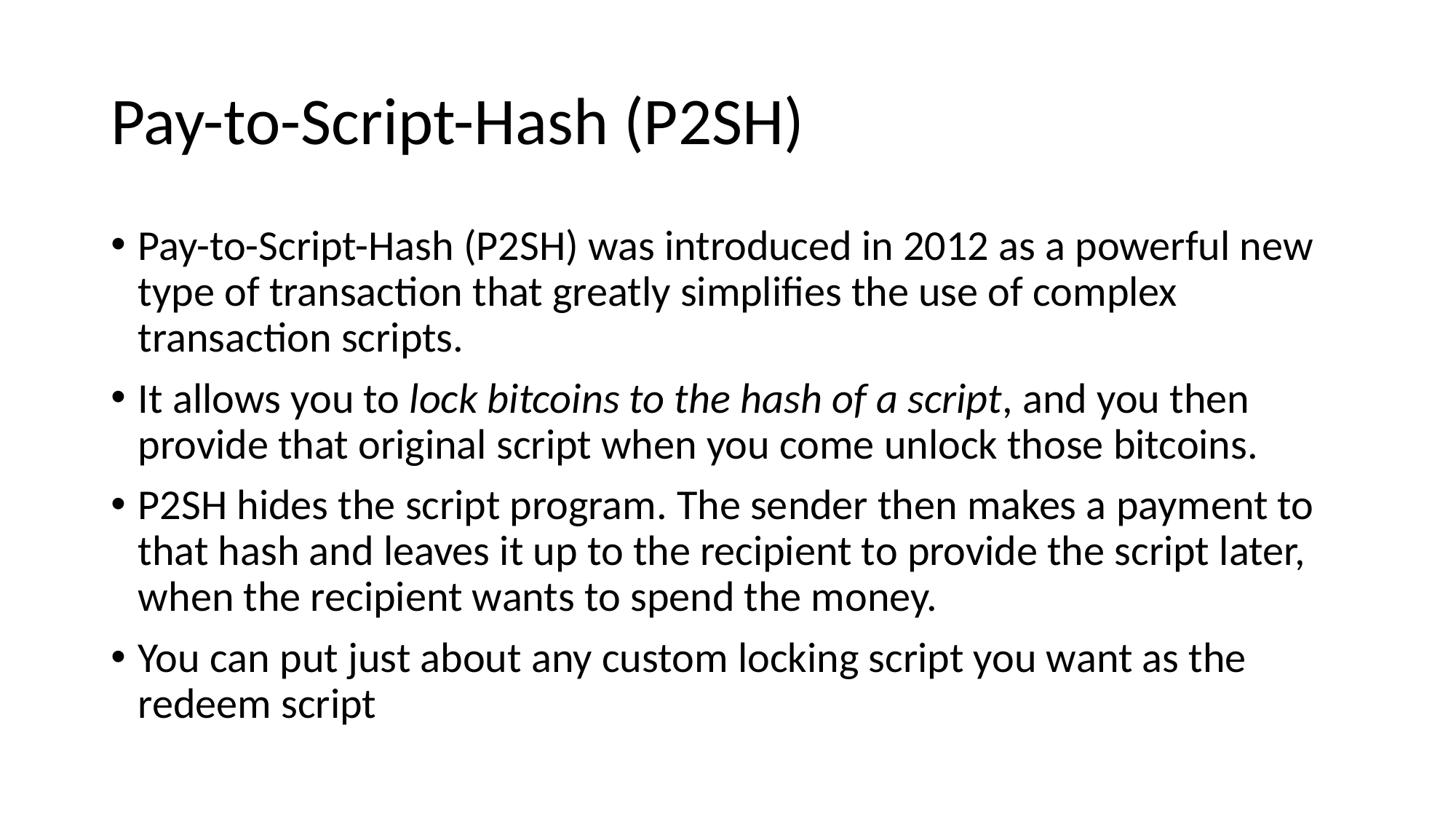

# Pay-to-Script-Hash (P2SH)
Pay-to-Script-Hash (P2SH) was introduced in 2012 as a powerful new type of transaction that greatly simplifies the use of complex transaction scripts.
It allows you to lock bitcoins to the hash of a script, and you then provide that original script when you come unlock those bitcoins.
P2SH hides the script program. The sender then makes a payment to that hash and leaves it up to the recipient to provide the script later, when the recipient wants to spend the money.
You can put just about any custom locking script you want as the redeem script